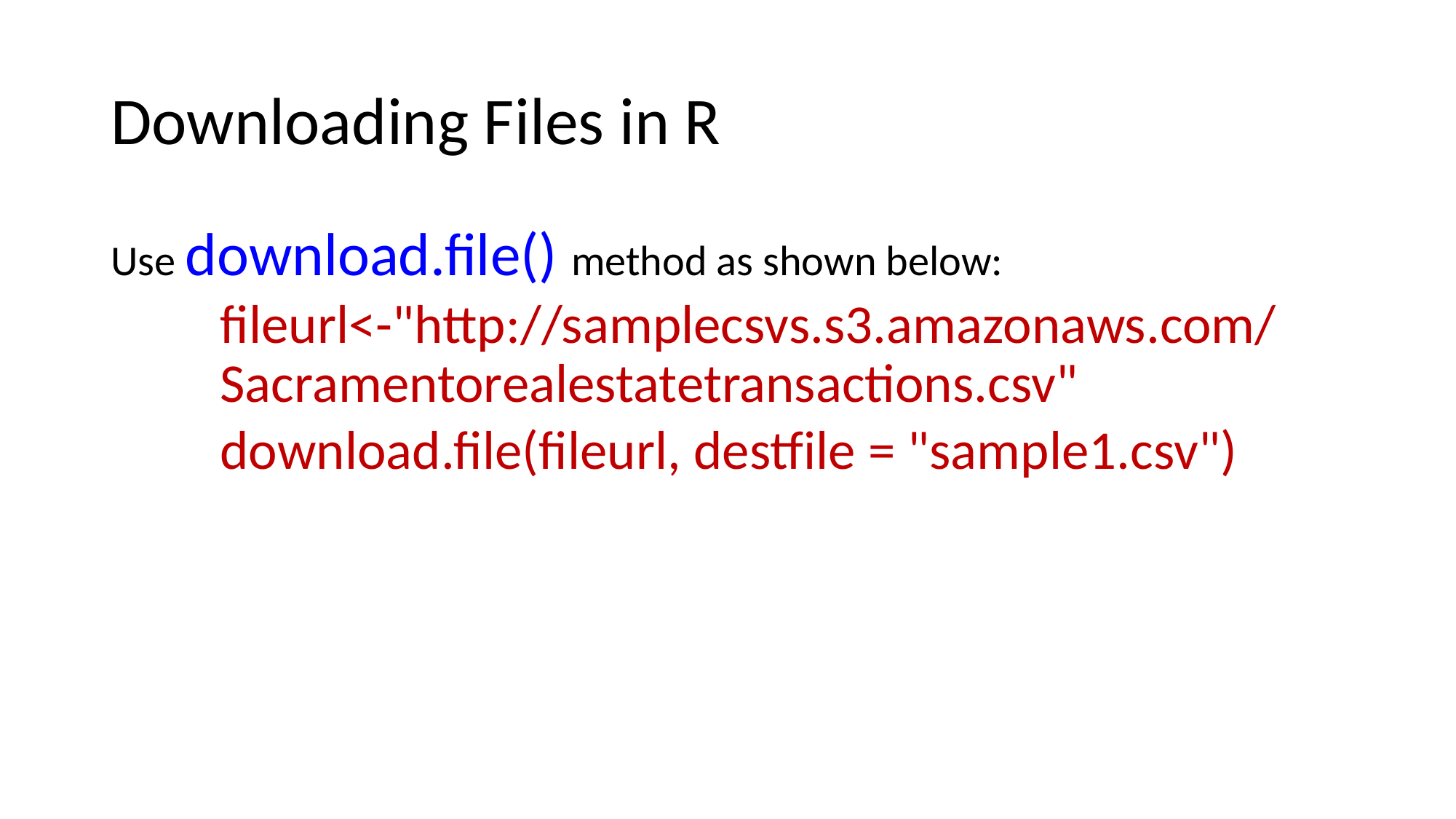

# Downloading Files in R
Use download.file() method as shown below:
fileurl<-"http://samplecsvs.s3.amazonaws.com/Sacramentorealestatetransactions.csv"
download.file(fileurl, destfile = "sample1.csv")